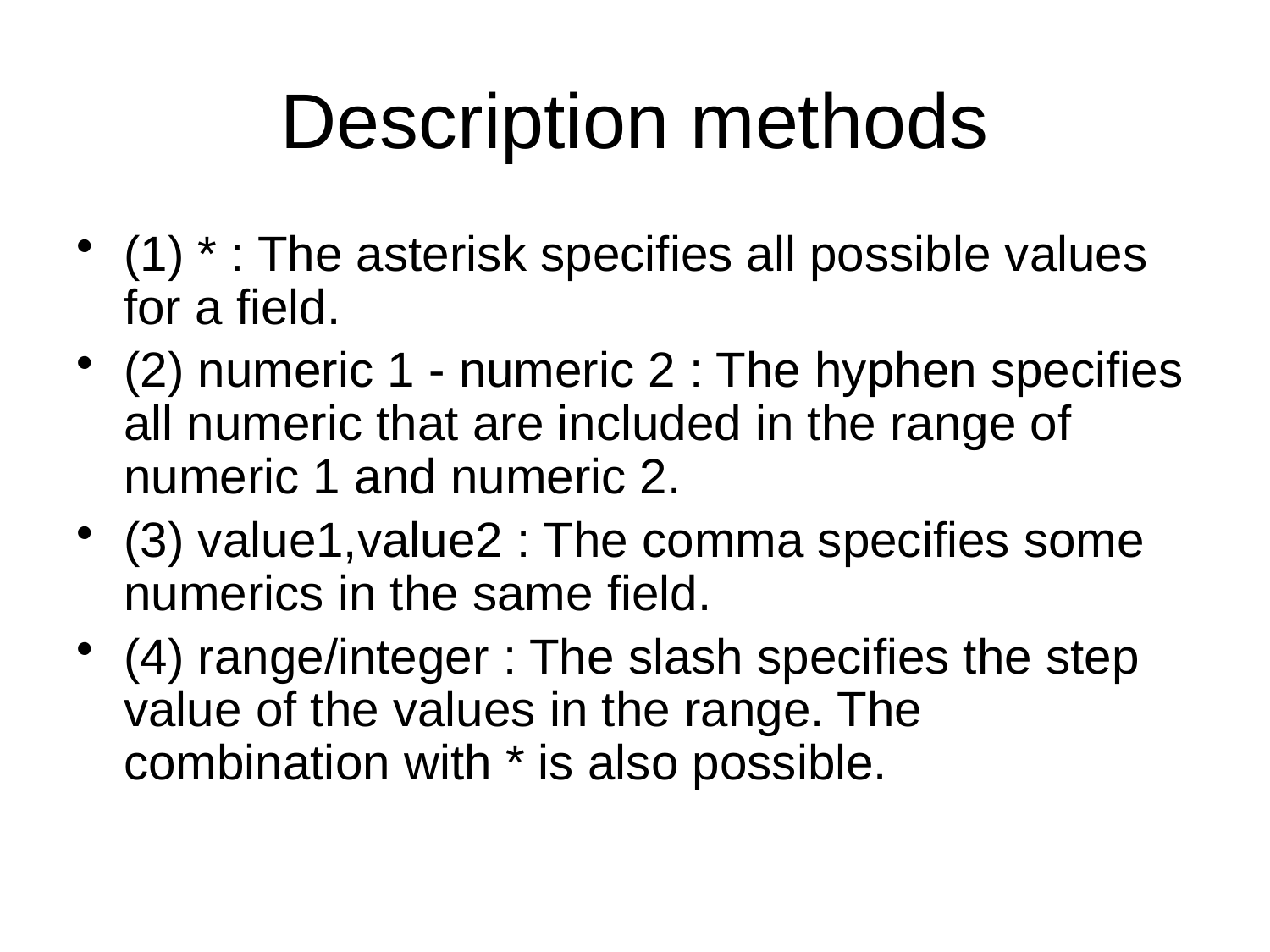

# Description methods
(1) * : The asterisk specifies all possible values for a field.
(2) numeric 1 - numeric 2 : The hyphen specifies all numeric that are included in the range of numeric 1 and numeric 2.
(3) value1,value2 : The comma specifies some numerics in the same field.
(4) range/integer : The slash specifies the step value of the values in the range. The combination with * is also possible.